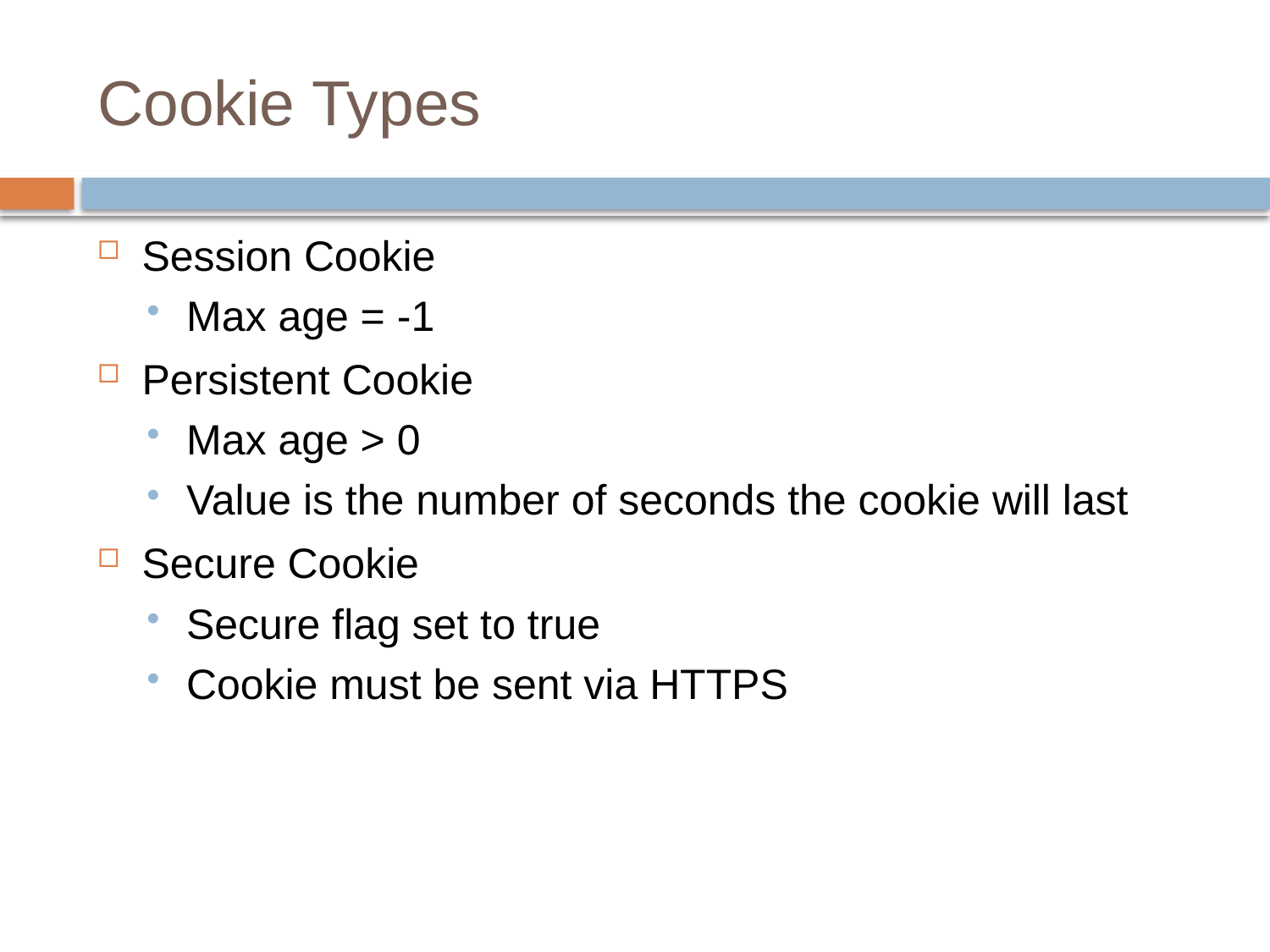

# Cookie Types
Session Cookie
Max age = -1
Persistent Cookie
Max age > 0
Value is the number of seconds the cookie will last
Secure Cookie
Secure flag set to true
Cookie must be sent via HTTPS